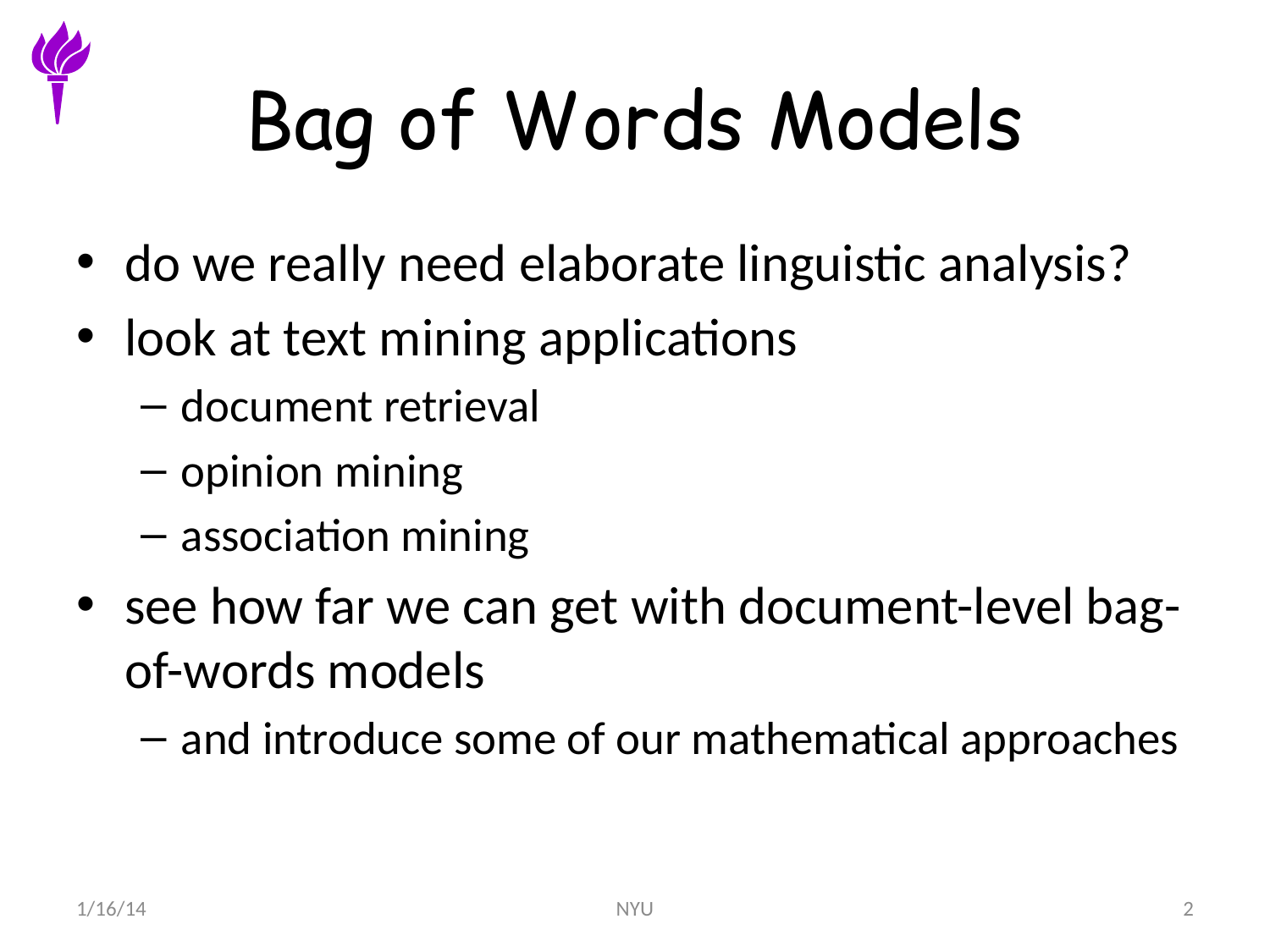

# Bag of Words Models
do we really need elaborate linguistic analysis?
look at text mining applications
document retrieval
opinion mining
association mining
see how far we can get with document-level bag-of-words models
and introduce some of our mathematical approaches
1/16/14
NYU
2